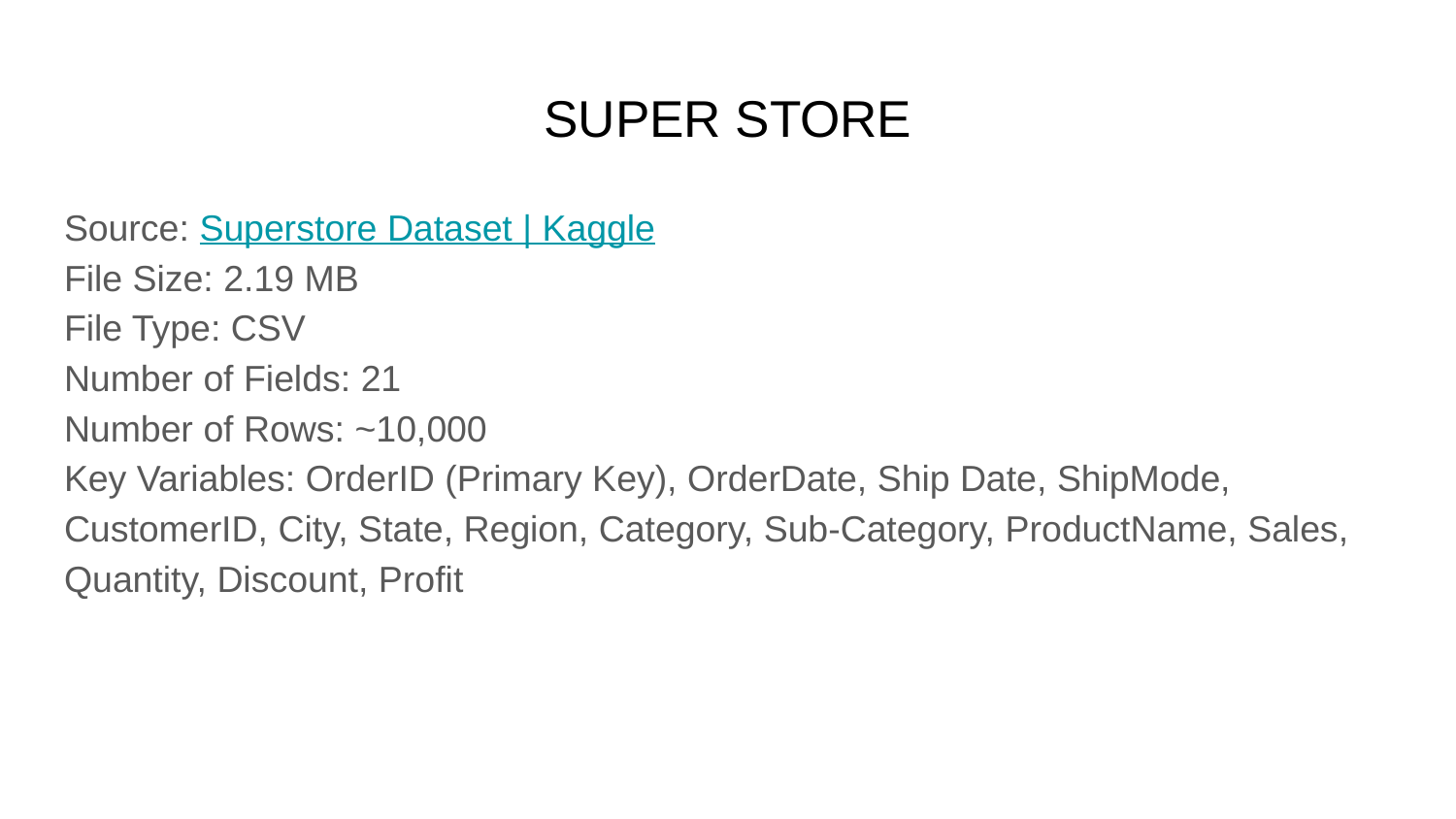

# SUPER STORE
Source: Superstore Dataset | Kaggle
File Size: 2.19 MB
File Type: CSV
Number of Fields: 21
Number of Rows: ~10,000
Key Variables: OrderID (Primary Key), OrderDate, Ship Date, ShipMode, CustomerID, City, State, Region, Category, Sub-Category, ProductName, Sales, Quantity, Discount, Profit